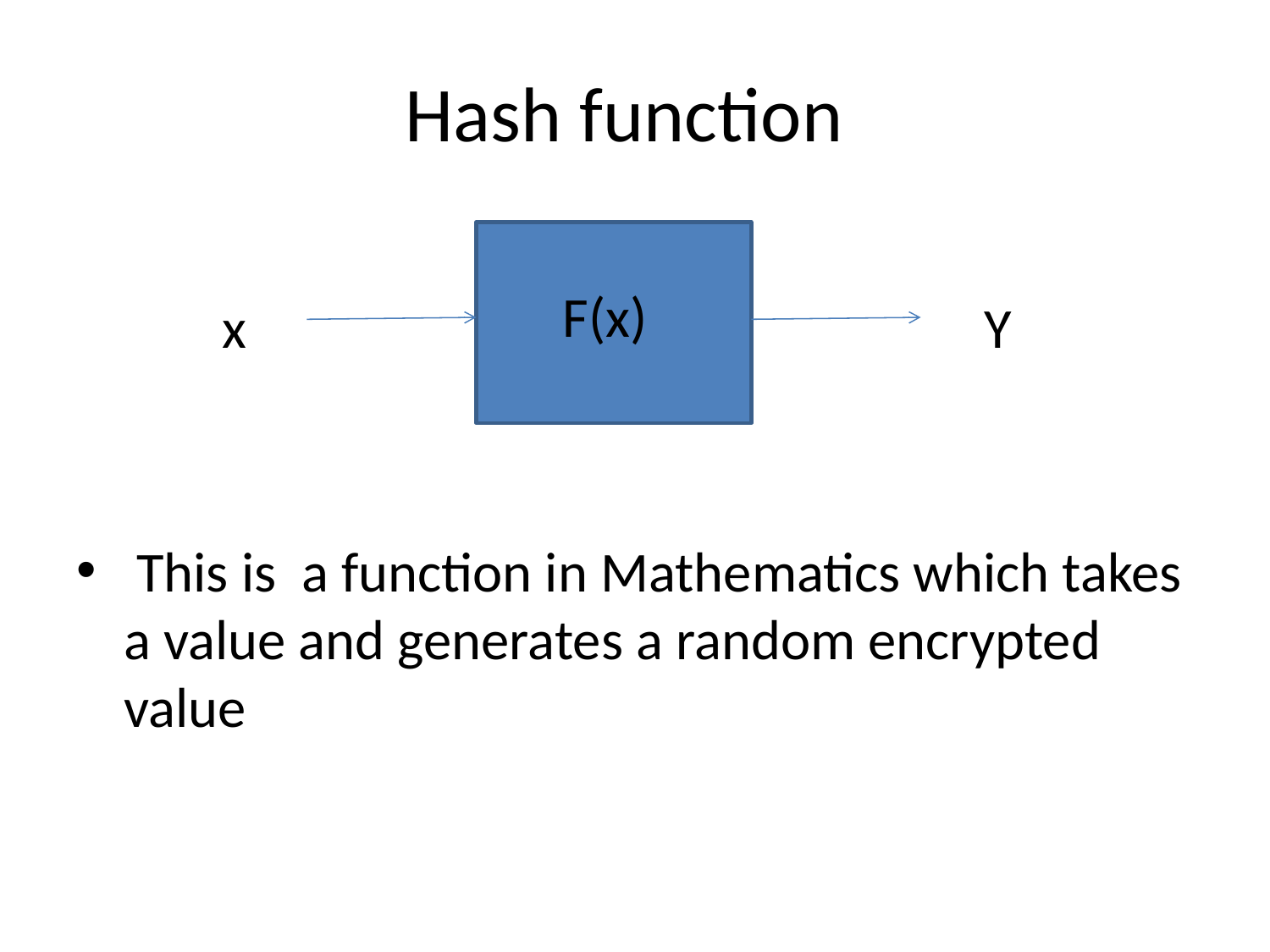

# Hash function

F(x)
    x
    Y
 This is  a function in Mathematics which takes a value and generates a random encrypted value